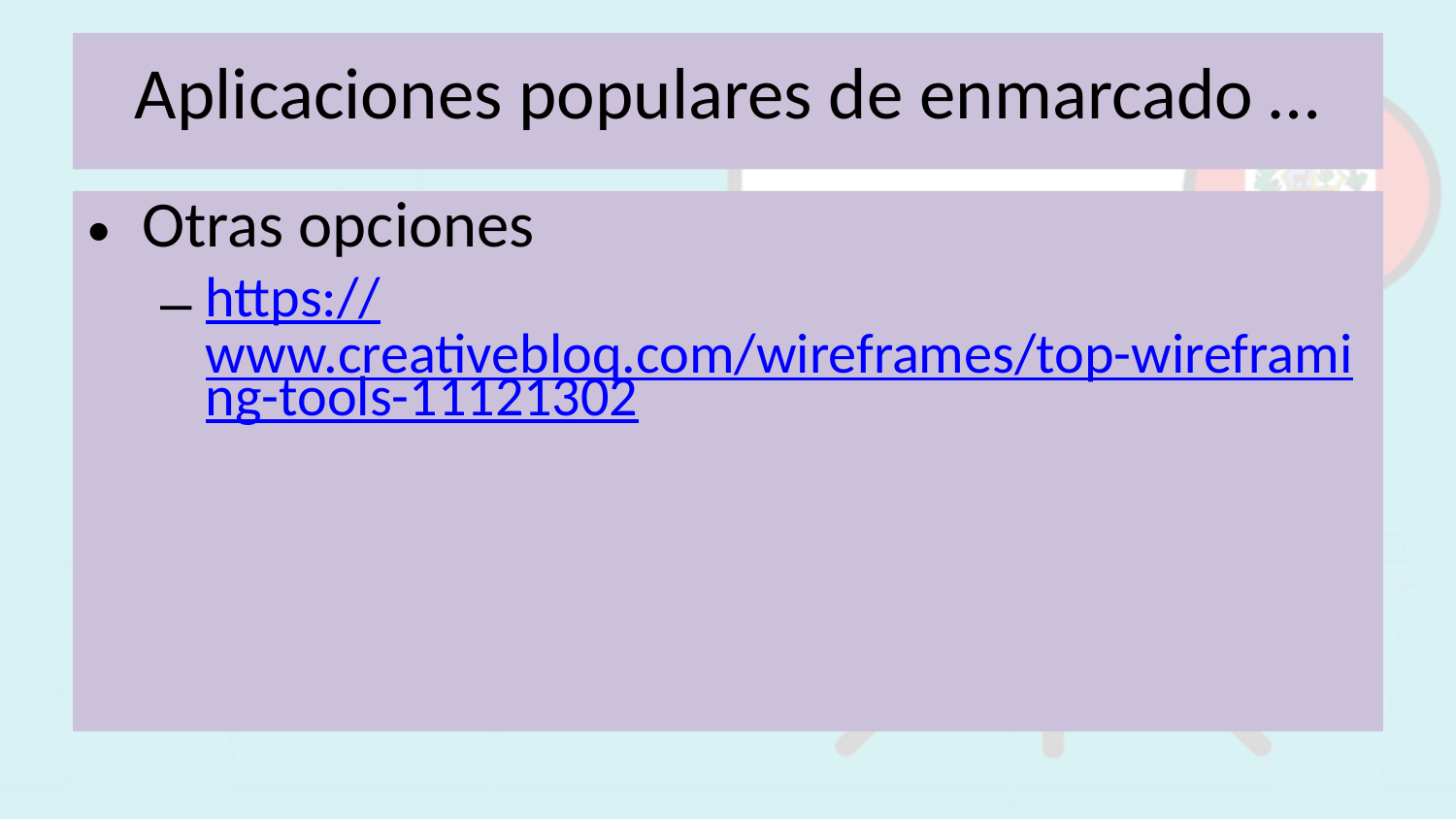

# Aplicaciones populares de enmarcado …
Otras opciones
https://www.creativebloq.com/wireframes/top-wireframing-tools-11121302